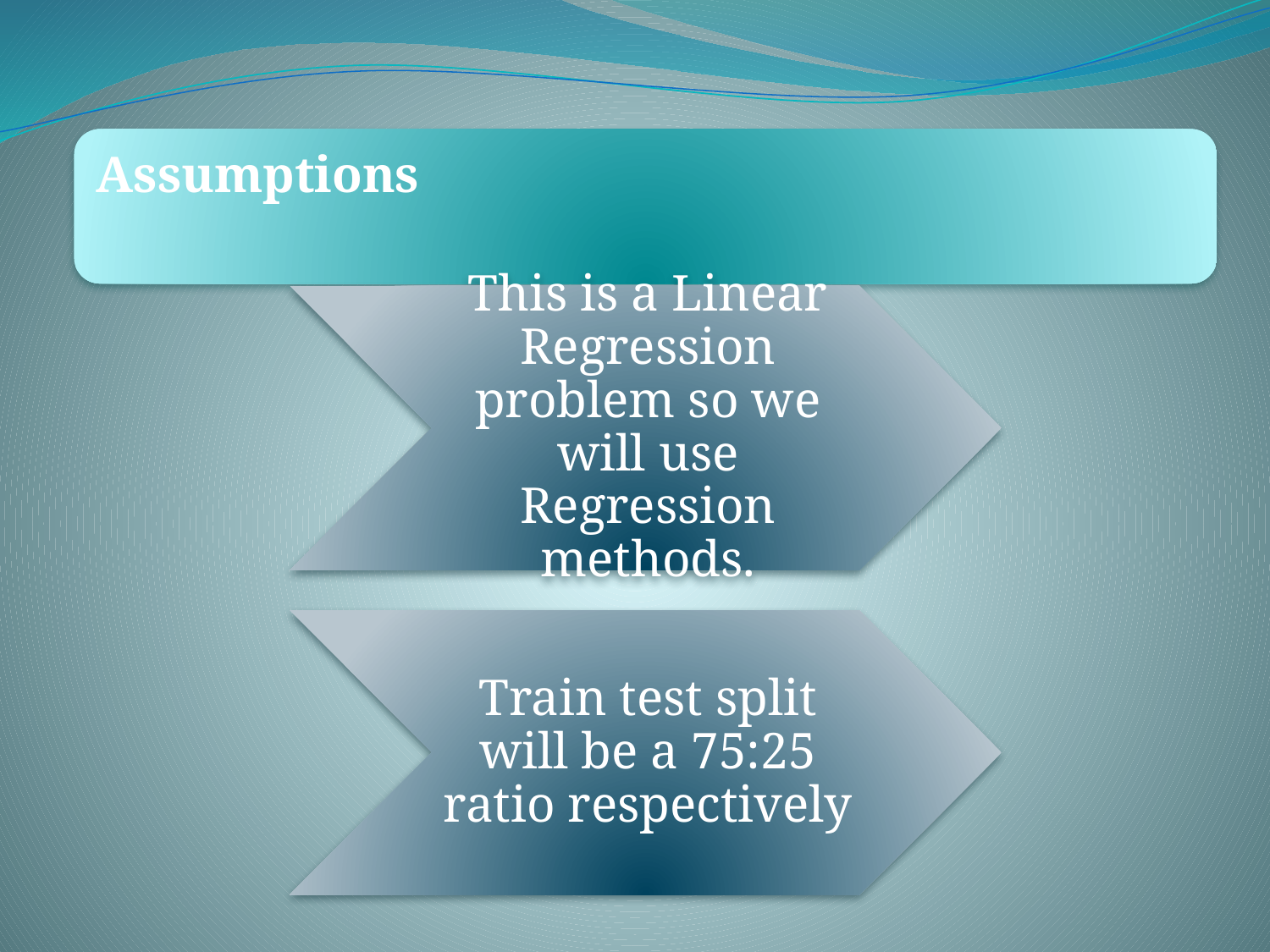

Assumptions
This is a Linear Regression problem so we will use Regression methods.
Train test split will be a 75:25 ratio respectively